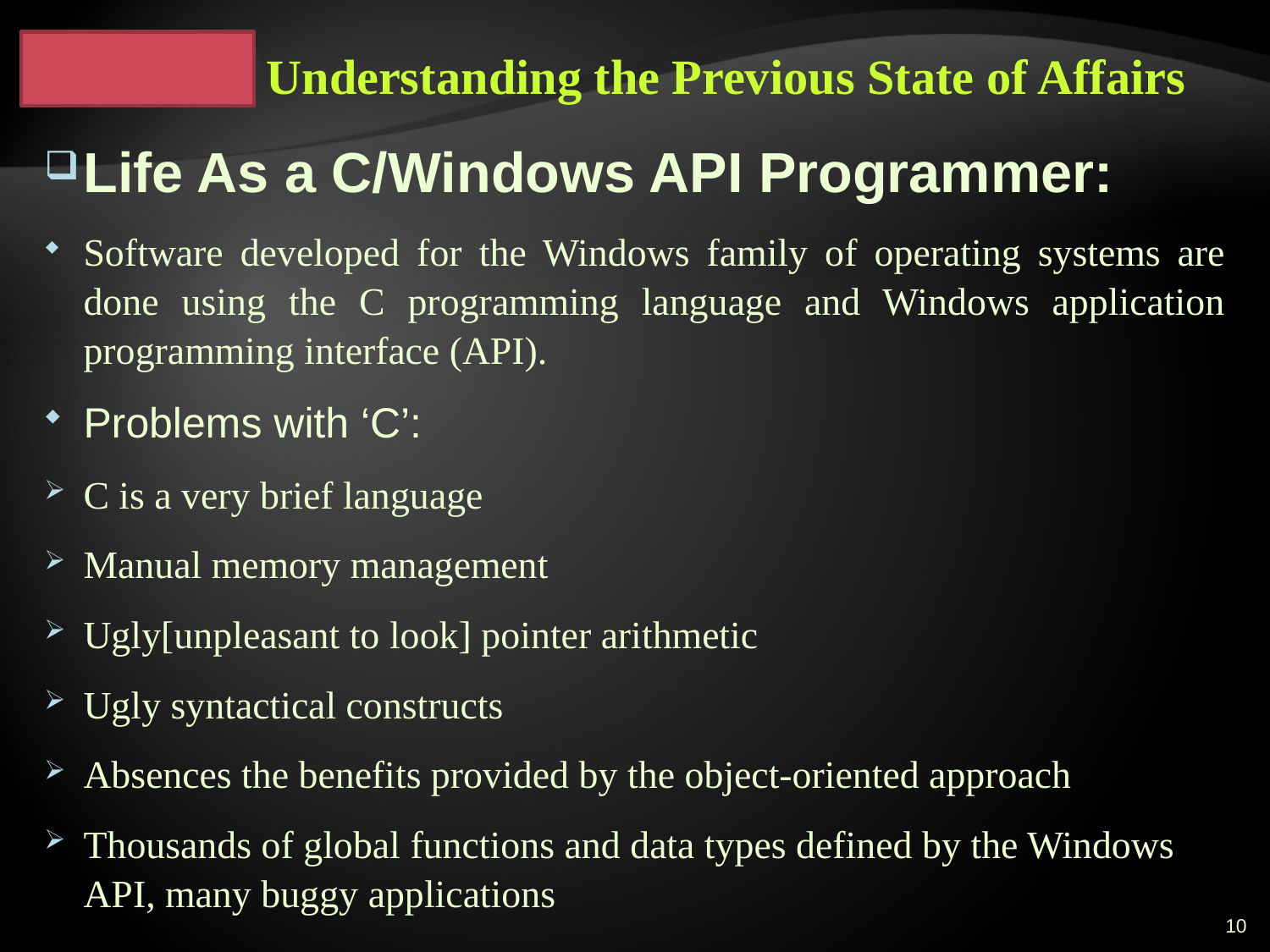

# Understanding the Previous State of Affairs

Life As a C/Windows API Programmer:
Software developed for the Windows family of operating systems are done using the C programming language and Windows application programming interface (API).
Problems with ‘C’:
C is a very brief language
Manual memory management
Ugly[unpleasant to look] pointer arithmetic
Ugly syntactical constructs
Absences the benefits provided by the object-oriented approach
Thousands of global functions and data types defined by the Windows API, many buggy applications

10